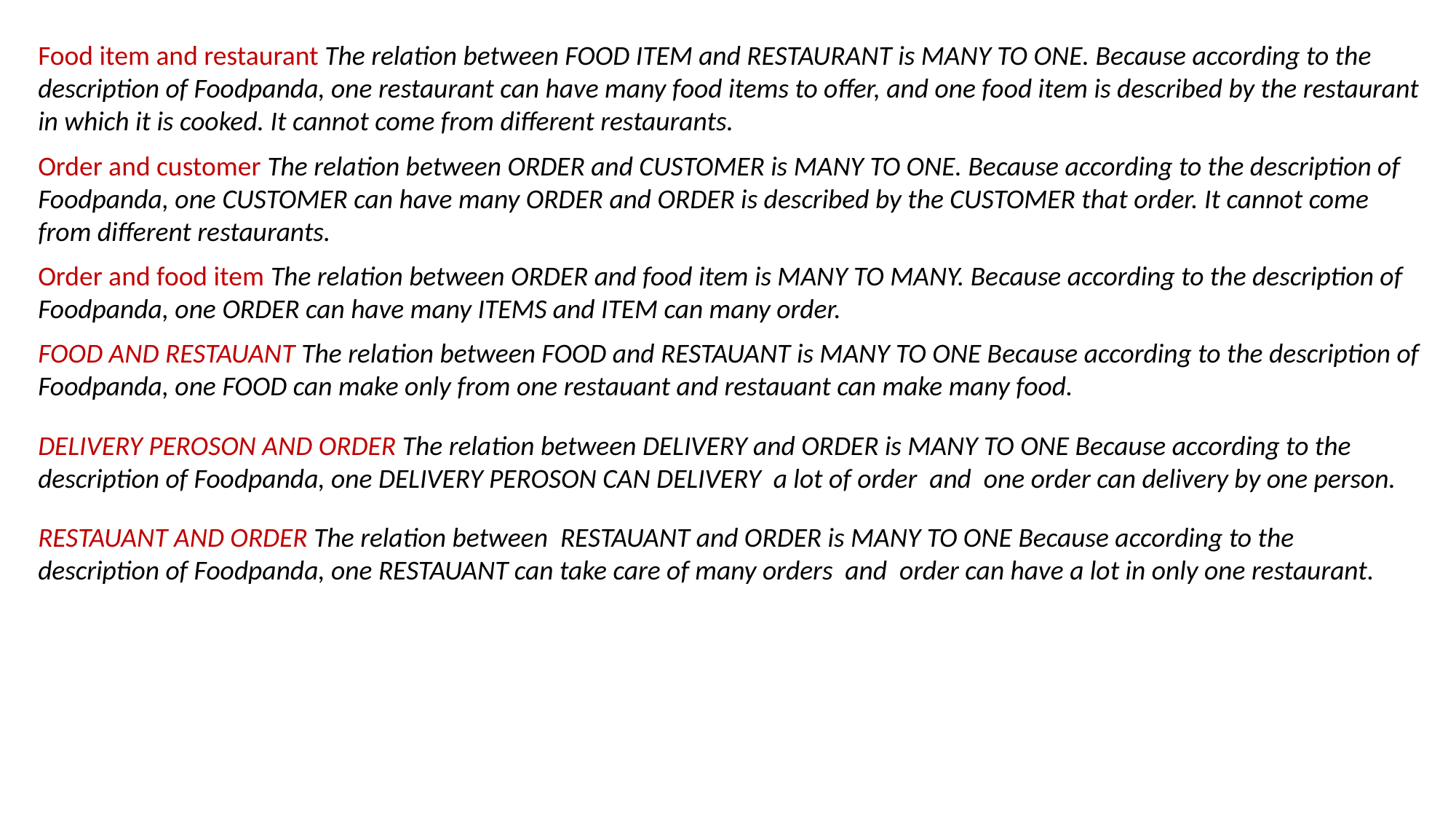

Food item and restaurant The relation between FOOD ITEM and RESTAURANT is MANY TO ONE. Because according to the description of Foodpanda, one restaurant can have many food items to offer, and one food item is described by the restaurant in which it is cooked. It cannot come from different restaurants.
Order and customer The relation between ORDER and CUSTOMER is MANY TO ONE. Because according to the description of Foodpanda, one CUSTOMER can have many ORDER and ORDER is described by the CUSTOMER that order. It cannot come from different restaurants.
Order and food item The relation between ORDER and food item is MANY TO MANY. Because according to the description of Foodpanda, one ORDER can have many ITEMS and ITEM can many order.
FOOD AND RESTAUANT The relation between FOOD and RESTAUANT is MANY TO ONE Because according to the description of Foodpanda, one FOOD can make only from one restauant and restauant can make many food.
DELIVERY PEROSON AND ORDER The relation between DELIVERY and ORDER is MANY TO ONE Because according to the description of Foodpanda, one DELIVERY PEROSON CAN DELIVERY  a lot of order  and  one order can delivery by one person.
RESTAUANT AND ORDER The relation between  RESTAUANT and ORDER is MANY TO ONE Because according to the description of Foodpanda, one RESTAUANT can take care of many orders  and  order can have a lot in only one restaurant.